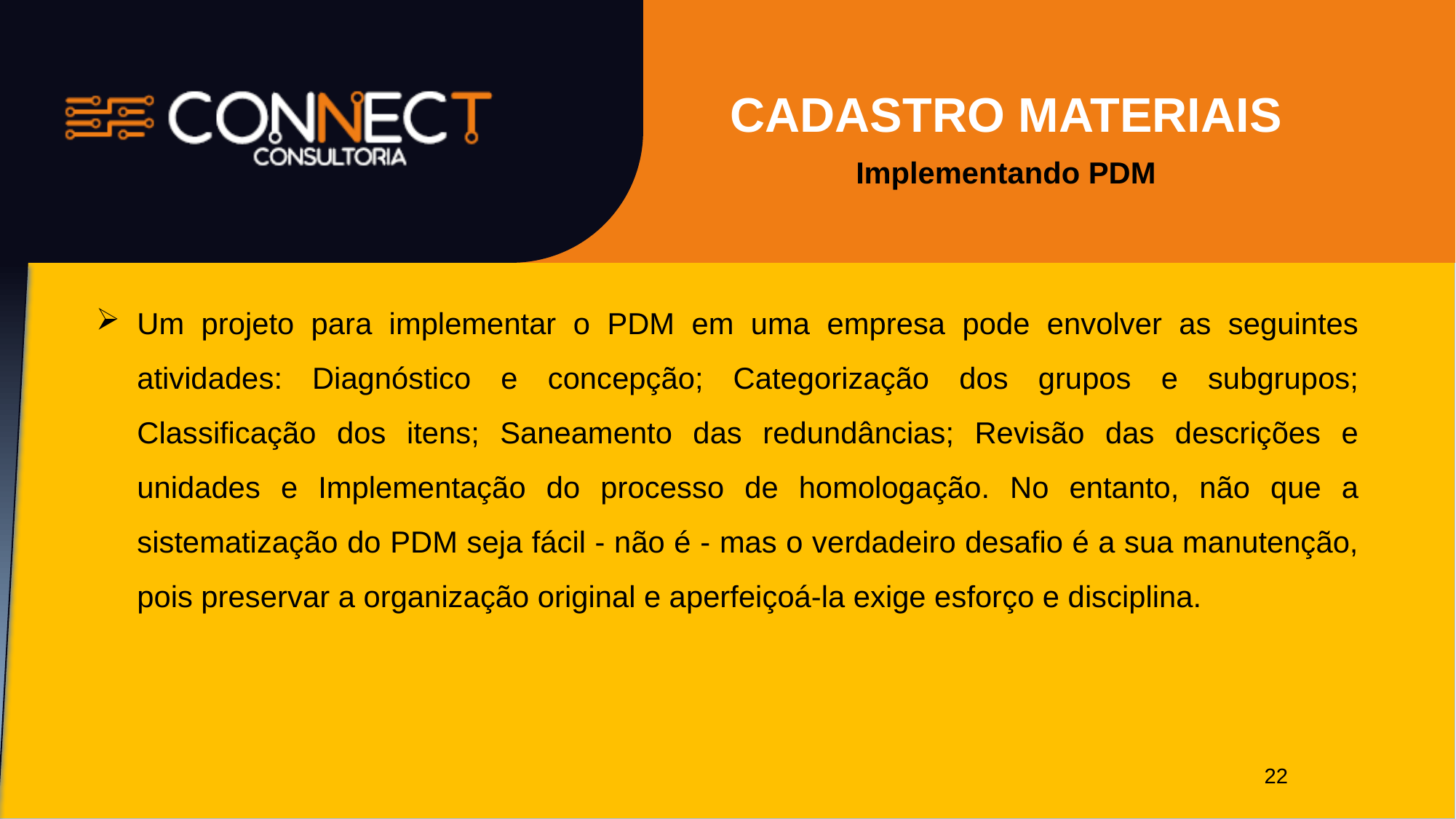

CADASTRO MATERIAIS
Implementando PDM
Um projeto para implementar o PDM em uma empresa pode envolver as seguintes atividades: Diagnóstico e concepção; Categorização dos grupos e subgrupos; Classificação dos itens; Saneamento das redundâncias; Revisão das descrições e unidades e Implementação do processo de homologação. No entanto, não que a sistematização do PDM seja fácil - não é - mas o verdadeiro desafio é a sua manutenção, pois preservar a organização original e aperfeiçoá-la exige esforço e disciplina.
22